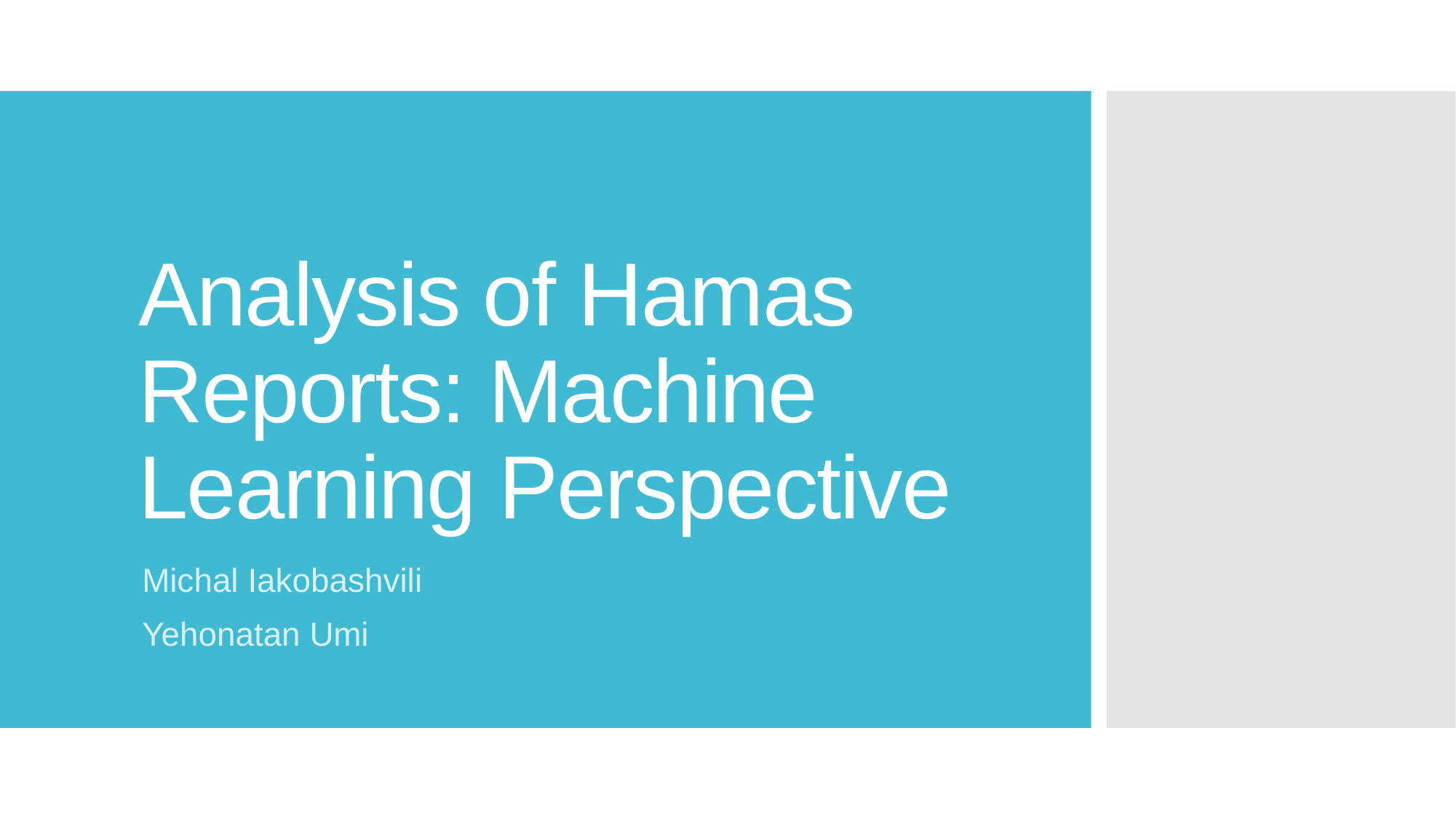

# Analysis of Hamas Reports: Machine Learning Perspective
Michal Iakobashvili
Yehonatan Umi